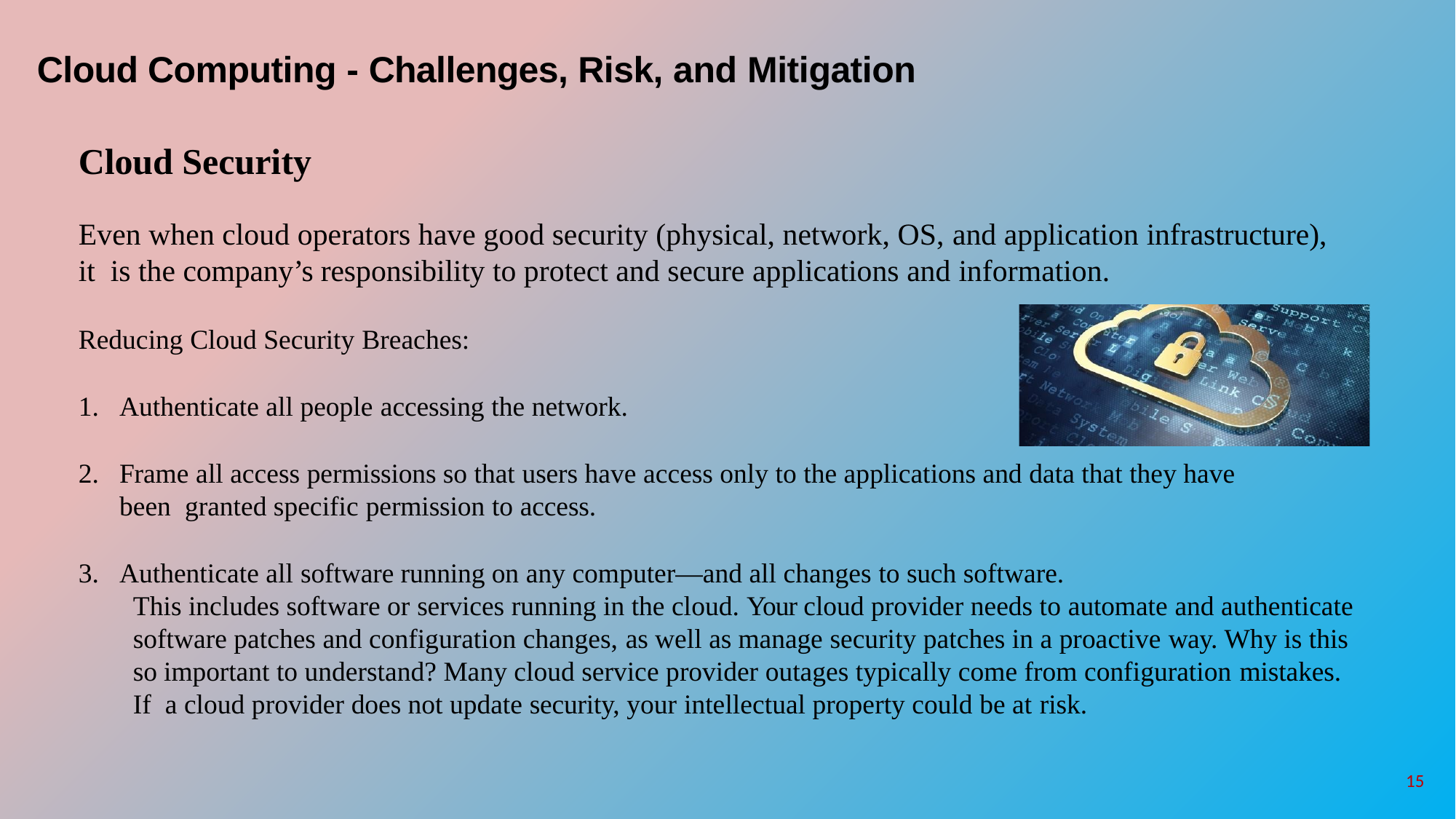

# Cloud Computing - Challenges, Risk, and Mitigation
Cloud Security
Even when cloud operators have good security (physical, network, OS, and application infrastructure), it  is the company’s responsibility to protect and secure applications and information.

Reducing Cloud Security Breaches:

Authenticate all people accessing the network.

Frame all access permissions so that users have access only to the applications and data that they have been  granted specific permission to access.

Authenticate all software running on any computer—and all changes to such software.
This includes software or services running in the cloud. Your cloud provider needs to automate and authenticate  software patches and configuration changes, as well as manage security patches in a proactive way. Why is this  so important to understand? Many cloud service provider outages typically come from configuration mistakes. If  a cloud provider does not update security, your intellectual property could be at risk.

15